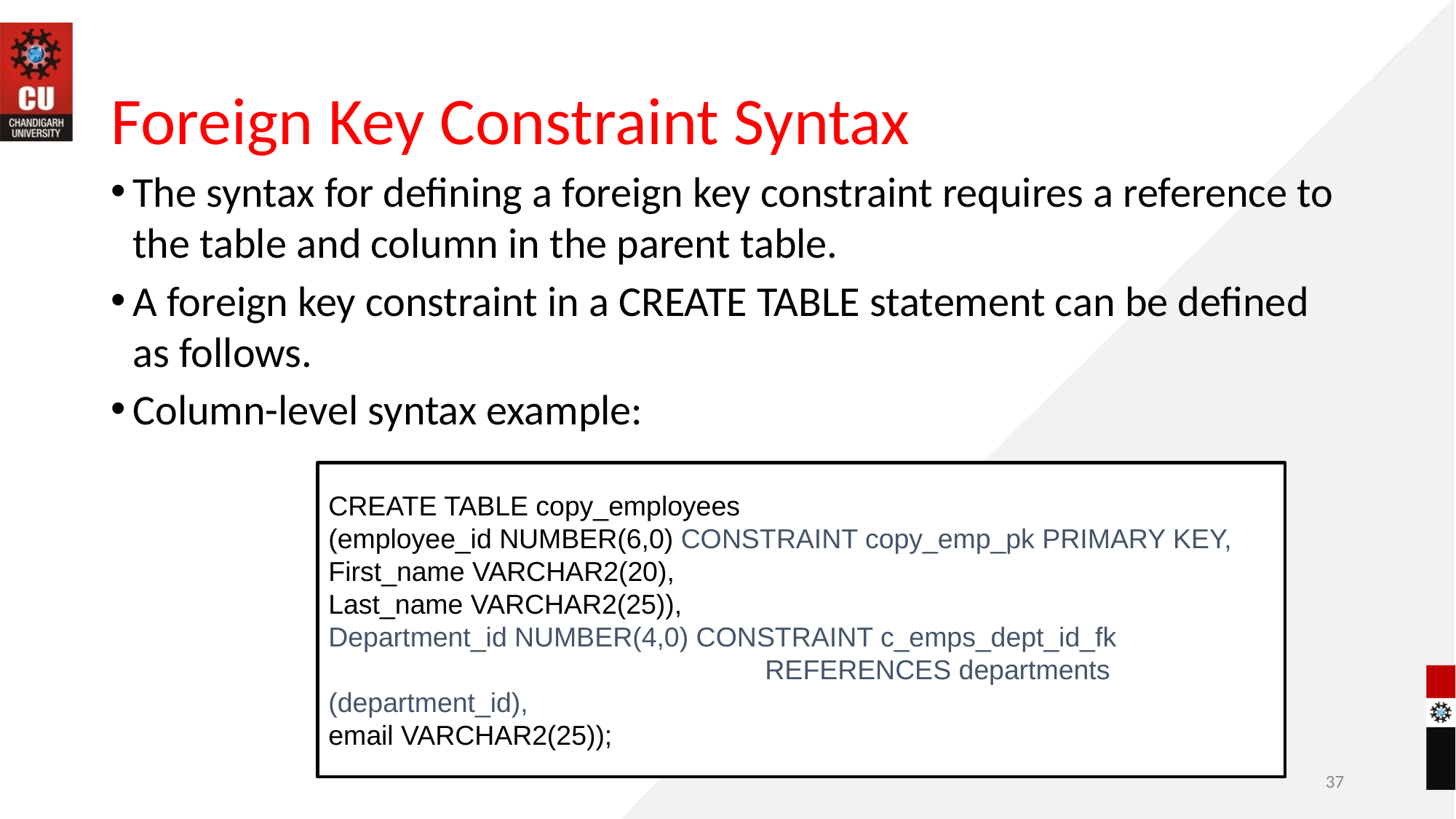

# Foreign Key Constraint Syntax
The syntax for defining a foreign key constraint requires a reference to the table and column in the parent table.
A foreign key constraint in a CREATE TABLE statement can be defined as follows.
Column-level syntax example:

CREATE TABLE copy_employees
(employee_id NUMBER(6,0) CONSTRAINT copy_emp_pk PRIMARY KEY,
First_name VARCHAR2(20),
Last_name VARCHAR2(25)),
Department_id NUMBER(4,0) CONSTRAINT c_emps_dept_id_fk
				REFERENCES departments (department_id),
email VARCHAR2(25));
37